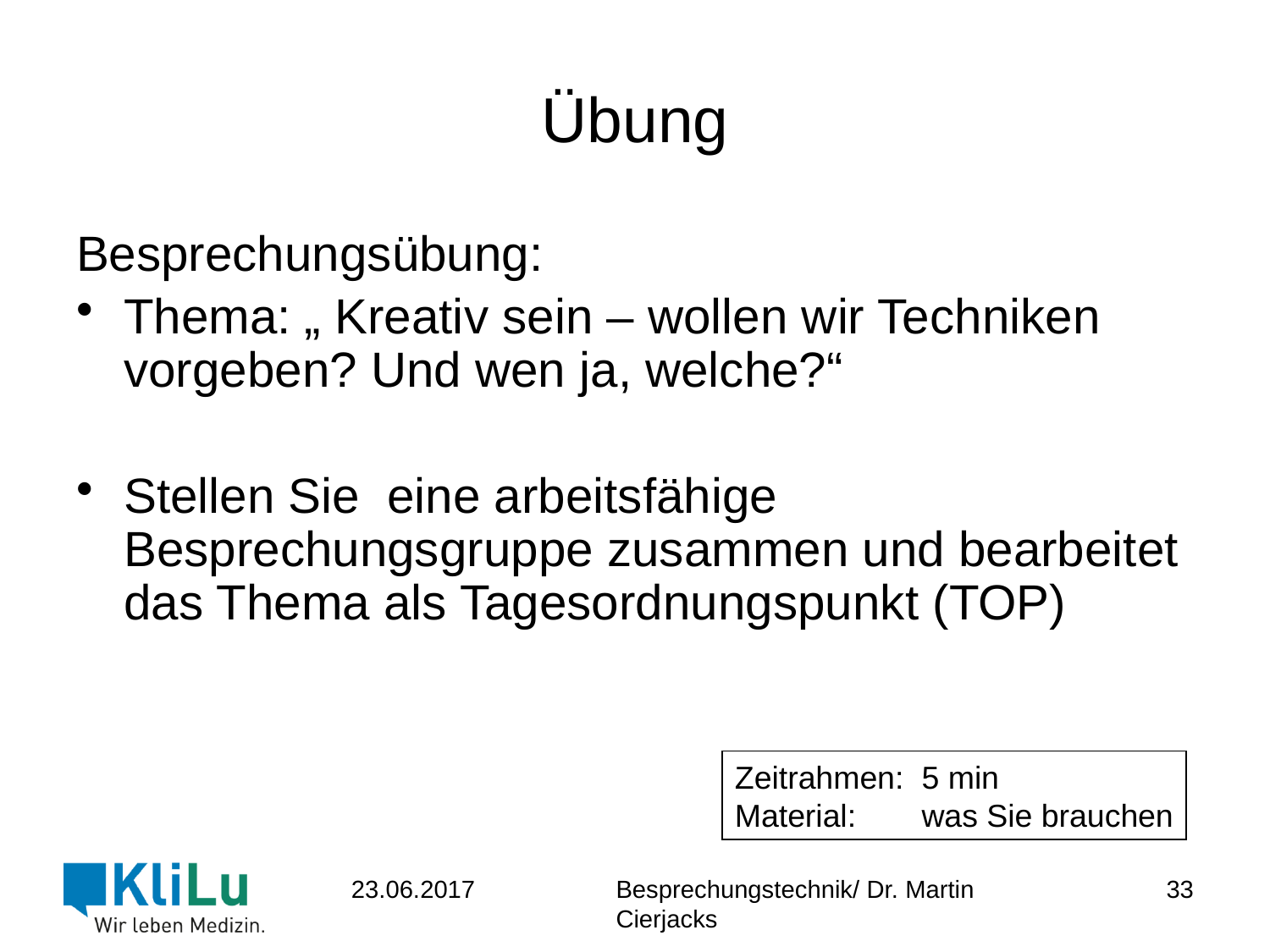

# Übung
Besprechungsübung:
Thema: „ Kreativ sein – wollen wir Techniken vorgeben? Und wen ja, welche?“

Stellen Sie  eine arbeitsfähige Besprechungsgruppe zusammen und bearbeitet das Thema als Tagesordnungspunkt (TOP)
Zeitrahmen:	5 min
Material:	was Sie brauchen
33
23.06.2017
Besprechungstechnik/ Dr. Martin Cierjacks